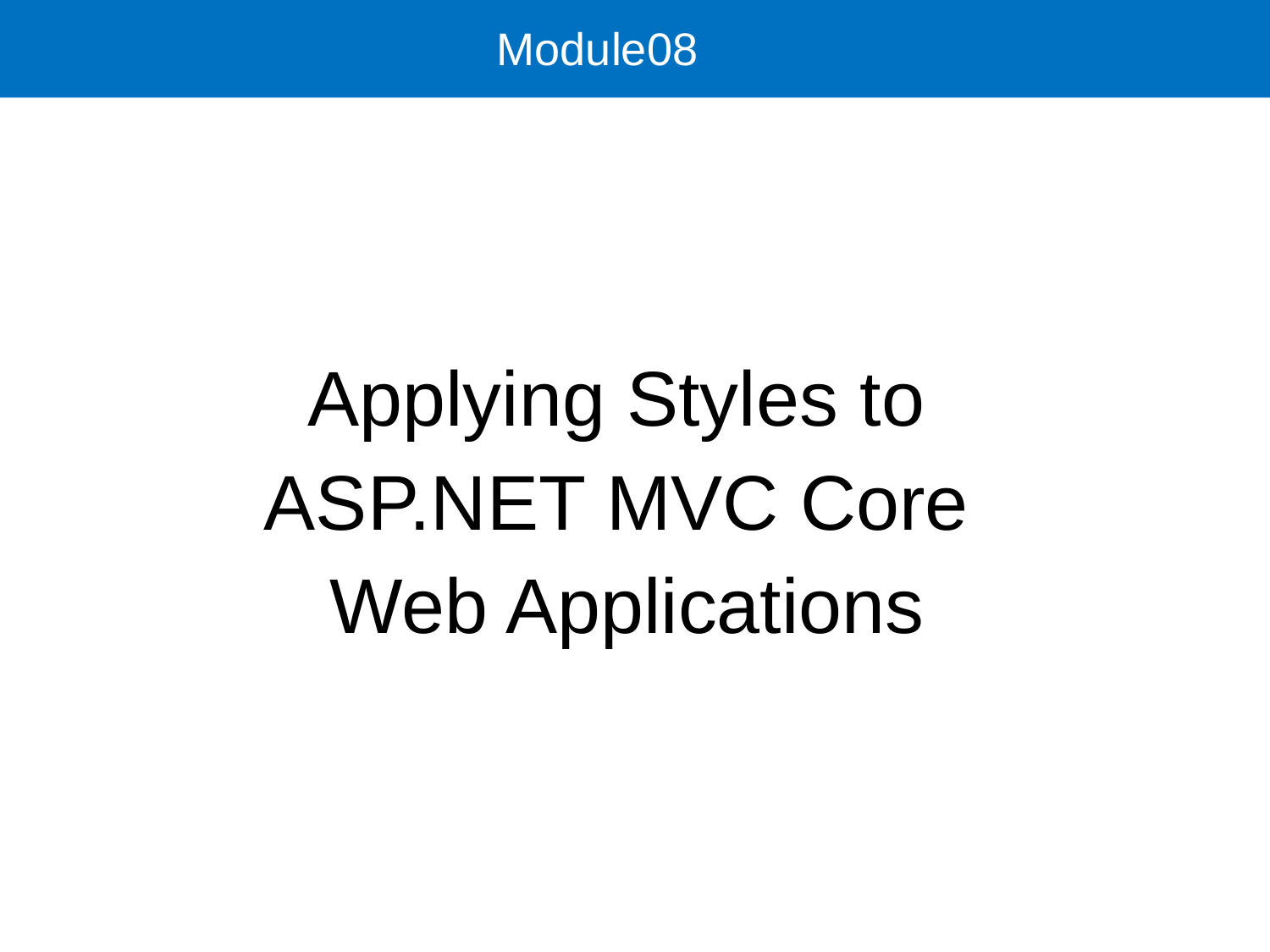

# Module08
Applying Styles to
ASP.NET MVC Core
Web Applications